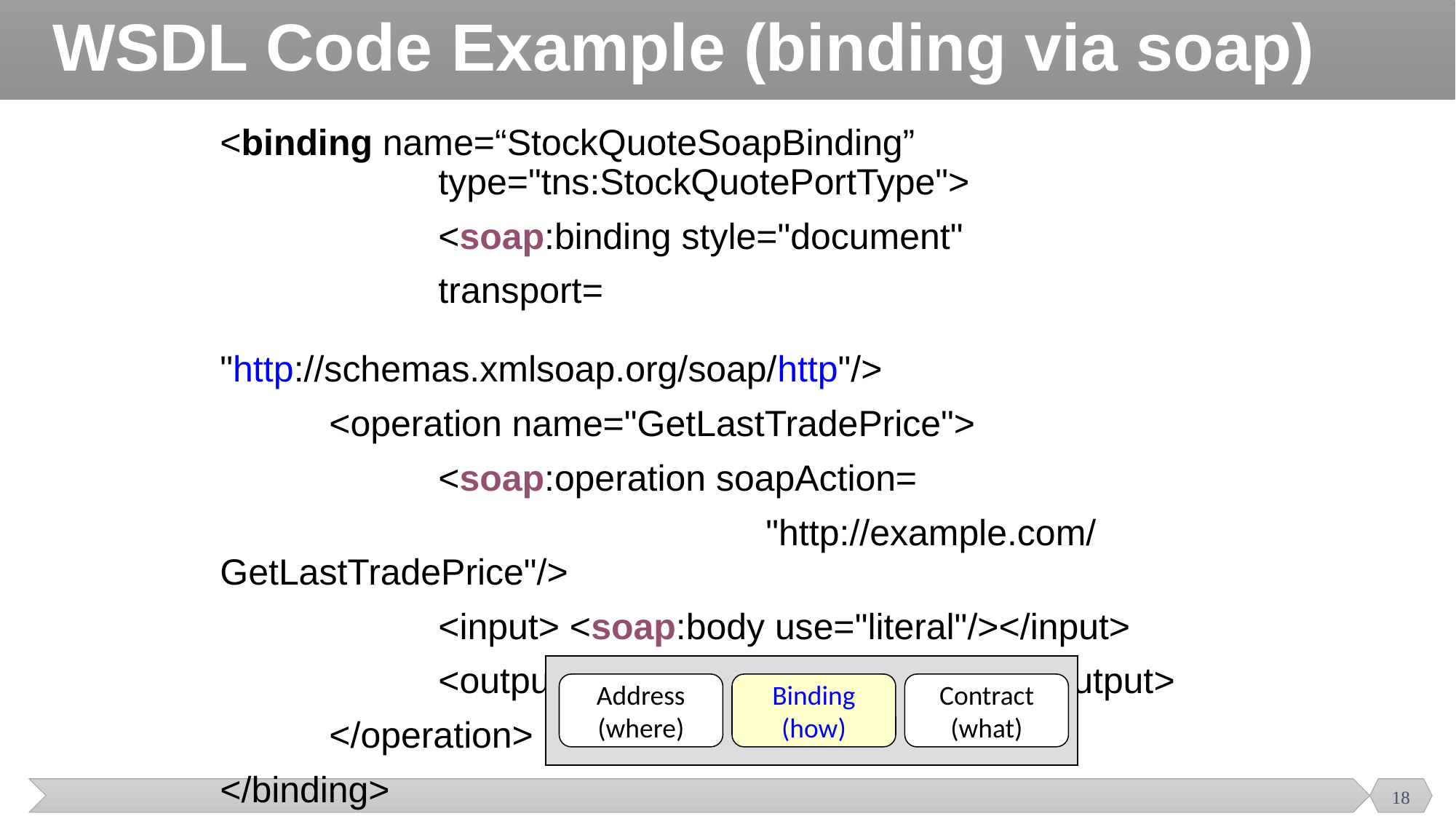

# WSDL Code Example (binding via soap)
	<binding name=“StockQuoteSoapBinding”
		type="tns:StockQuotePortType">
			<soap:binding style="document"
			transport=
				"http://schemas.xmlsoap.org/soap/http"/>
		<operation name="GetLastTradePrice">
			<soap:operation soapAction=
						"http://example.com/GetLastTradePrice"/>
			<input> <soap:body use="literal"/></input>
			<output> <soap:body use="literal"/></output>
		</operation>
	</binding>

Address
(where)
Binding
(how)
Contract
(what)
18